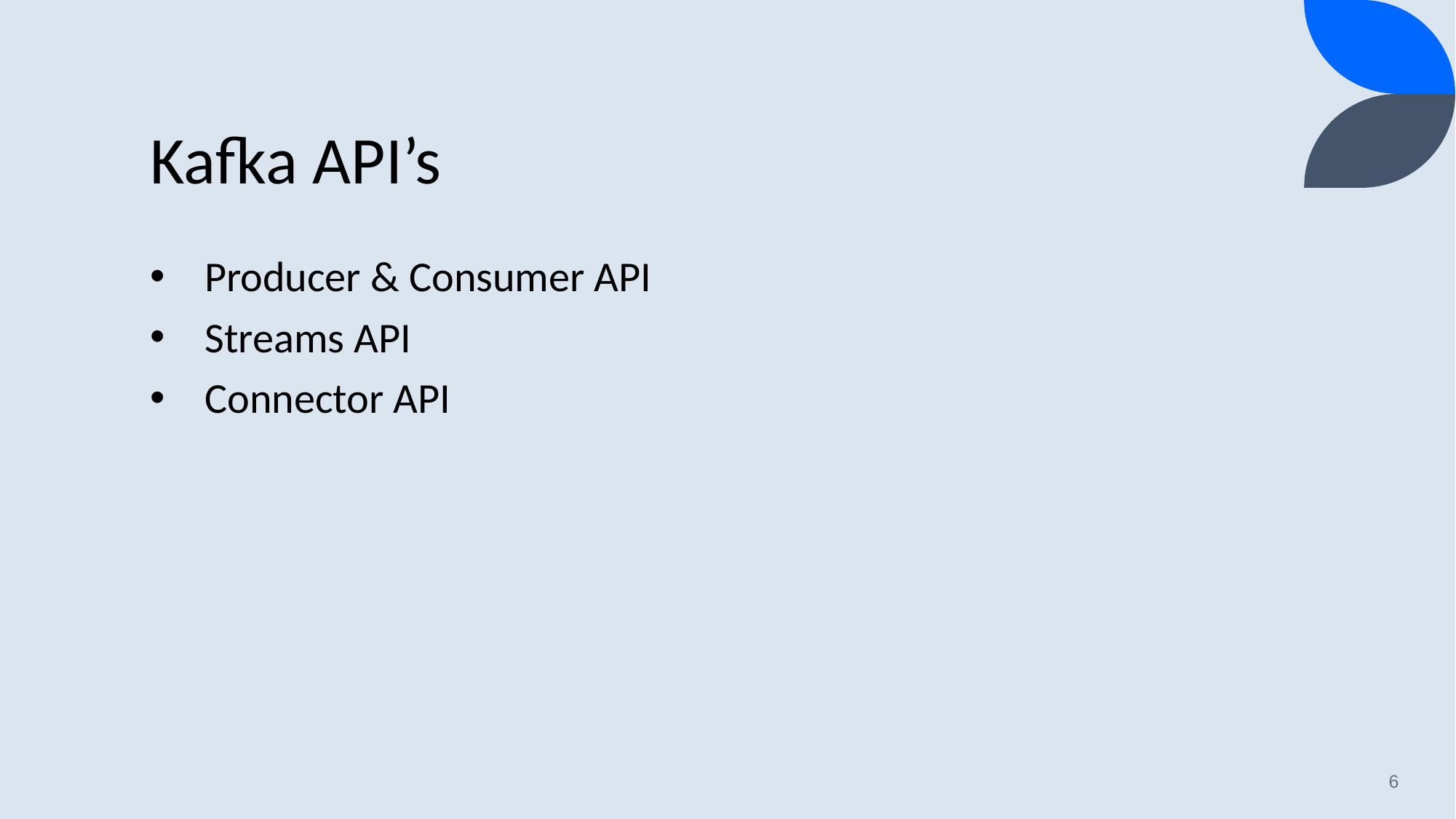

# Kafka API’s
Producer & Consumer API
Streams API
Connector API
6